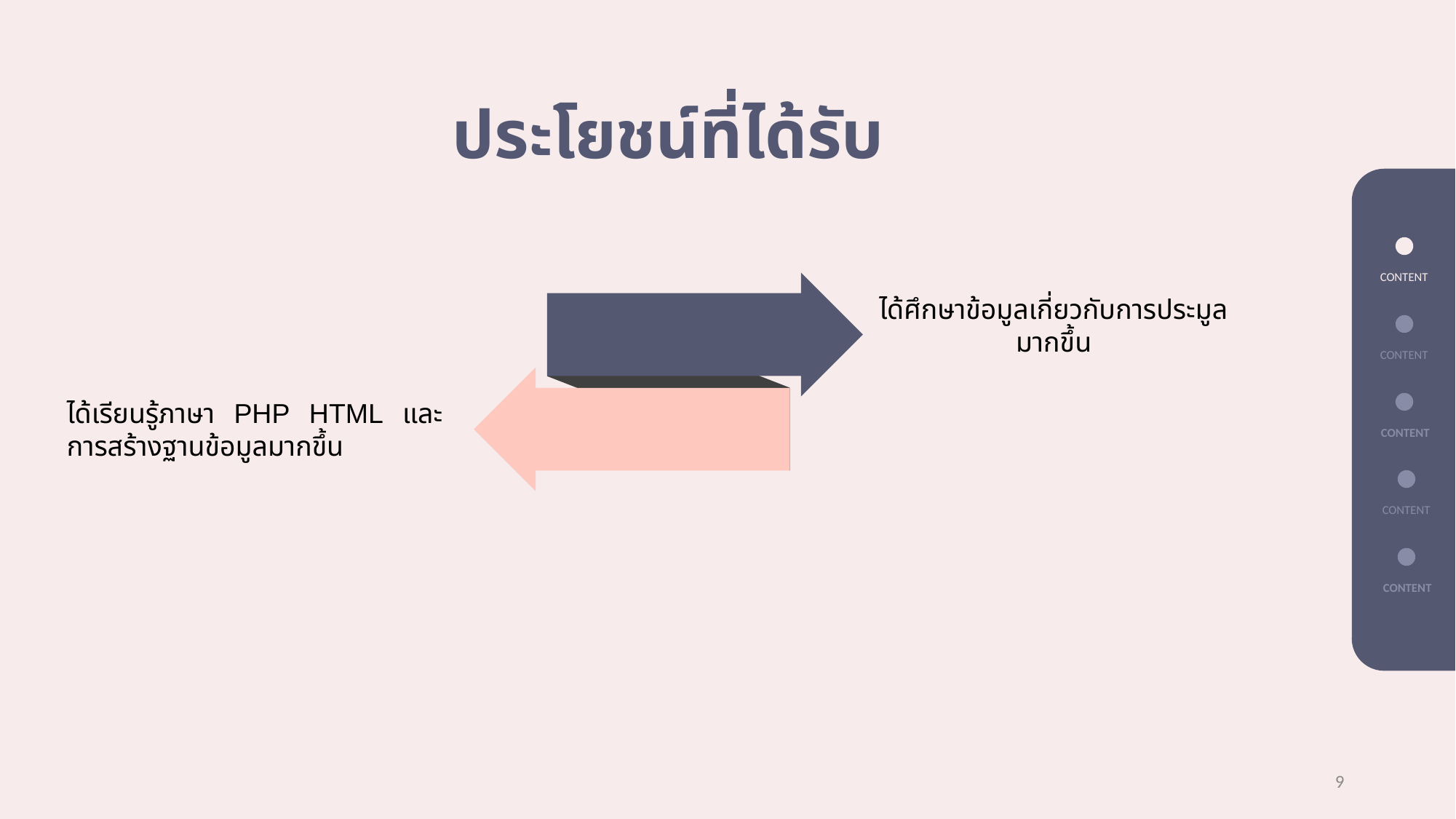

ประโยชน์ที่ได้รับ

CONTENT

CONTENT

CONTENT

CONTENT

CONTENT

ได้ศึกษาข้อมูลเกี่ยวกับการประมูลมากขึ้น

ได้เรียนรู้ภาษา PHP HTML และการสร้างฐานข้อมูลมากขึ้น
9